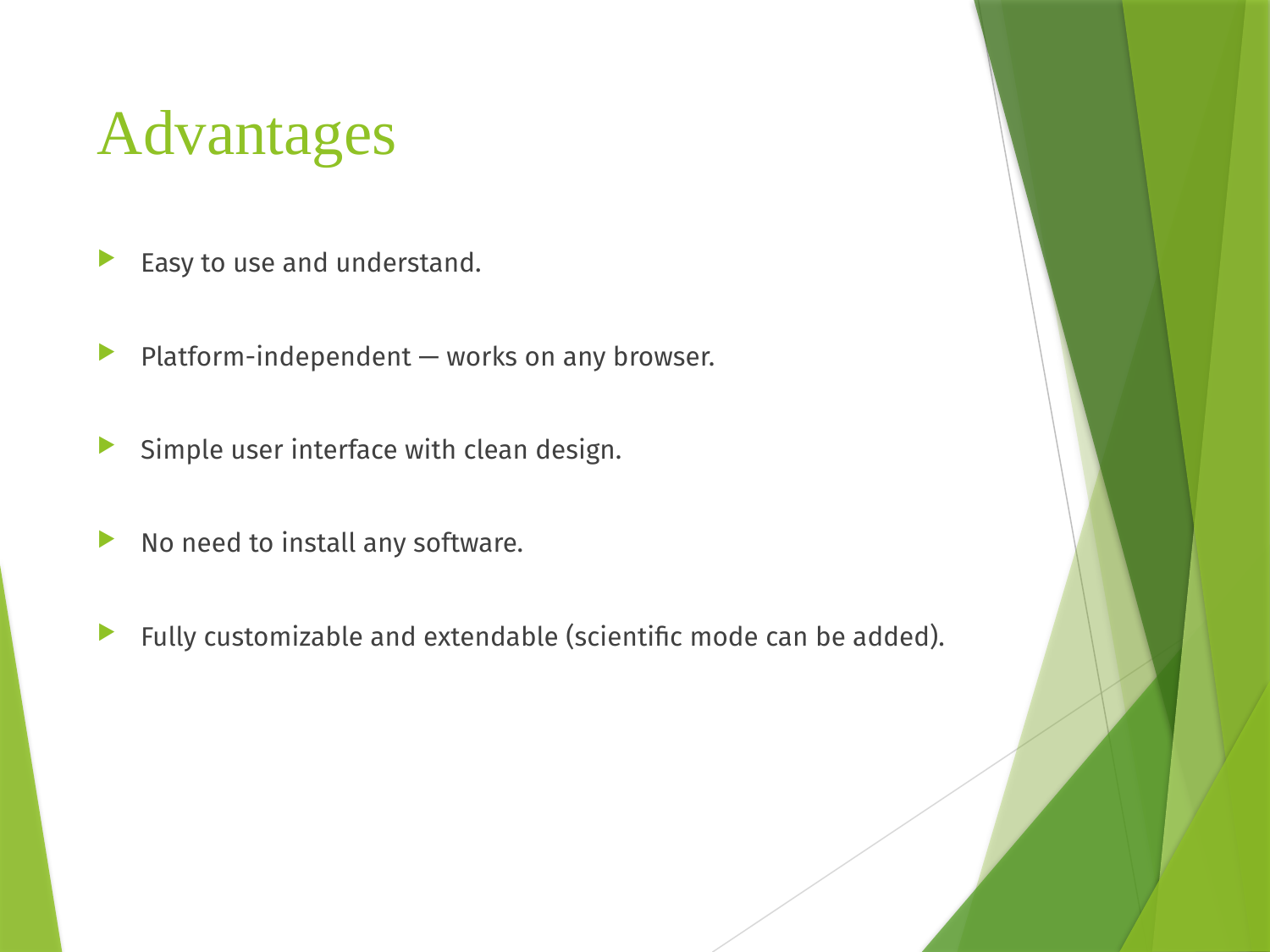

# Advantages
Easy to use and understand.

Platform-independent — works on any browser.

Simple user interface with clean design.

No need to install any software.

Fully customizable and extendable (scientific mode can be added).